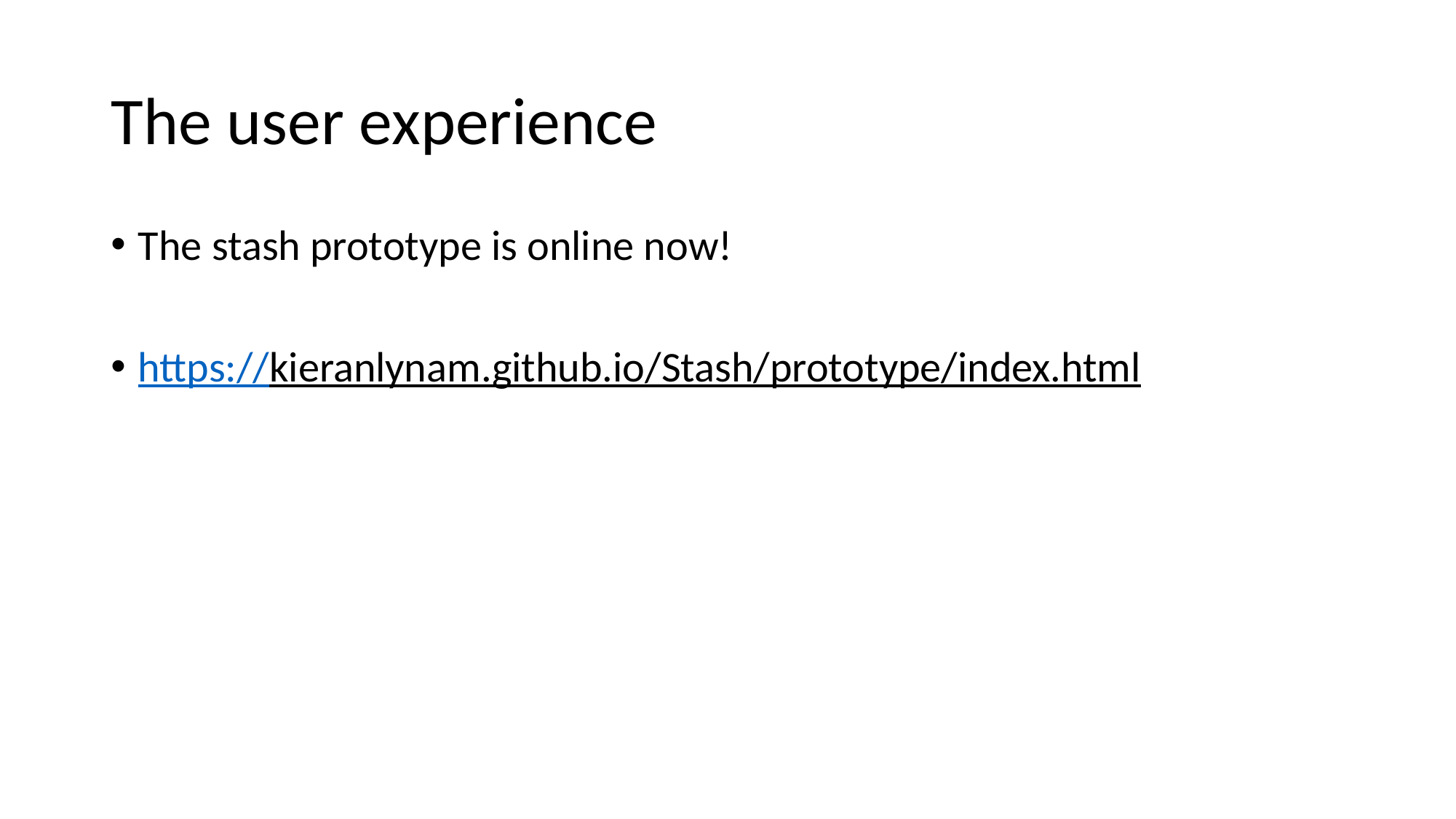

# The user experience
The stash prototype is online now!

https://kieranlynam.github.io/Stash/prototype/index.html